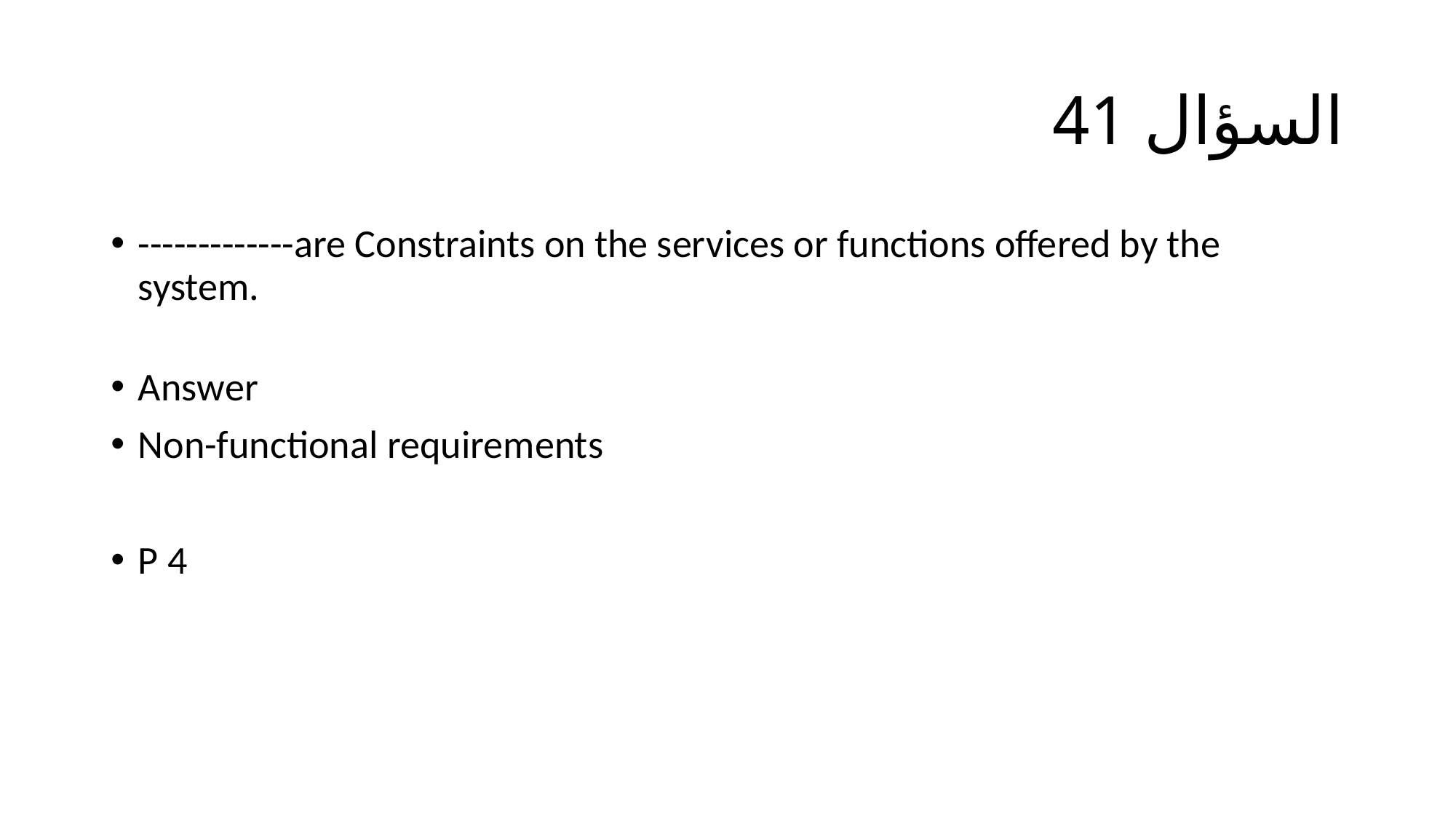

# السؤال 41
-------------are Constraints on the services or functions offered by the system.
Answer
Non-functional requirements

P 4